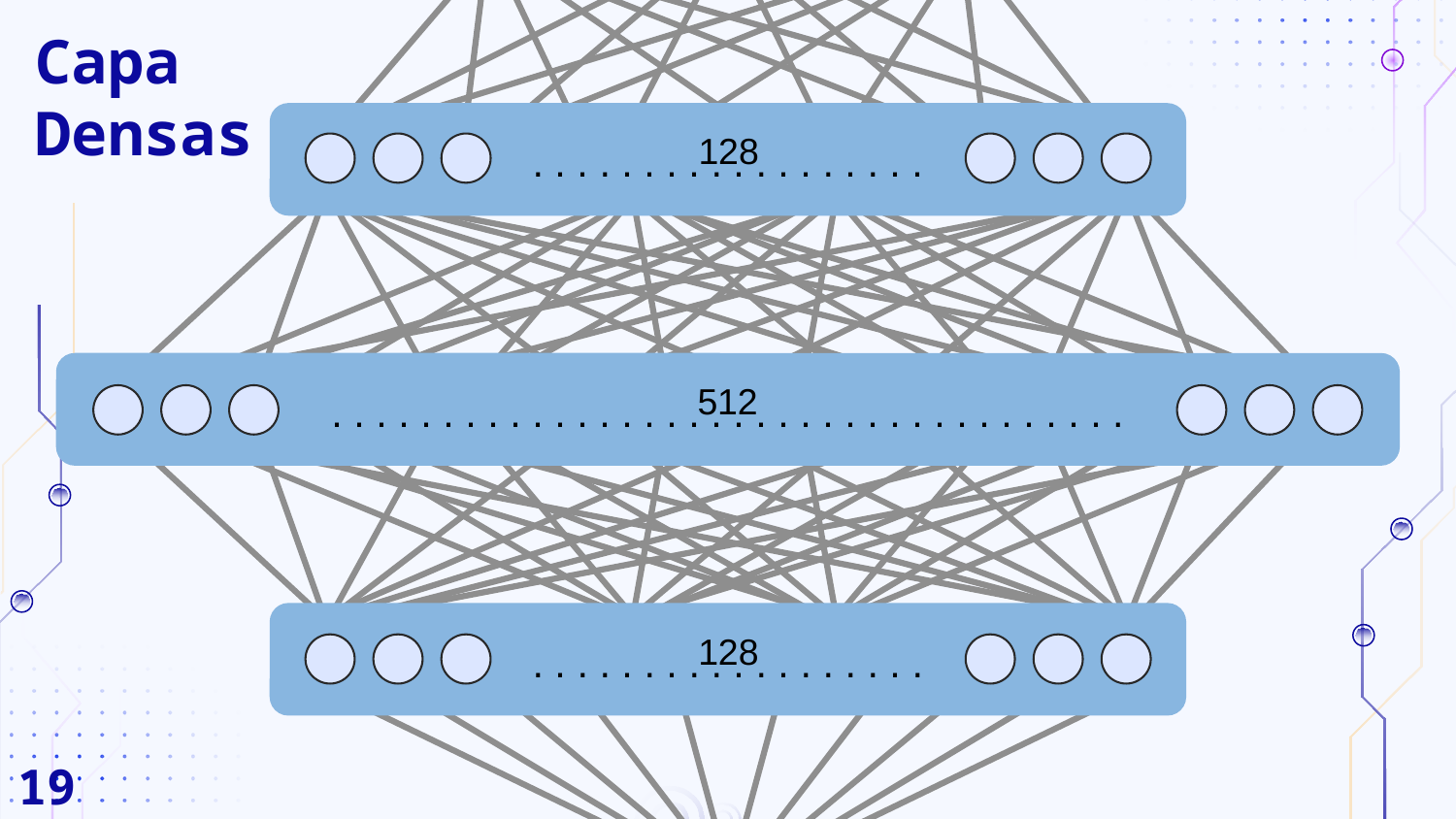

128
. . . . . . . . . . . . . . . . . .

512
. . . . . . . . . . . . . . . . . . . . . . . . . . . . . . . . . . . .

128
. . . . . . . . . . . . . . . . . .

Capa Densas
19